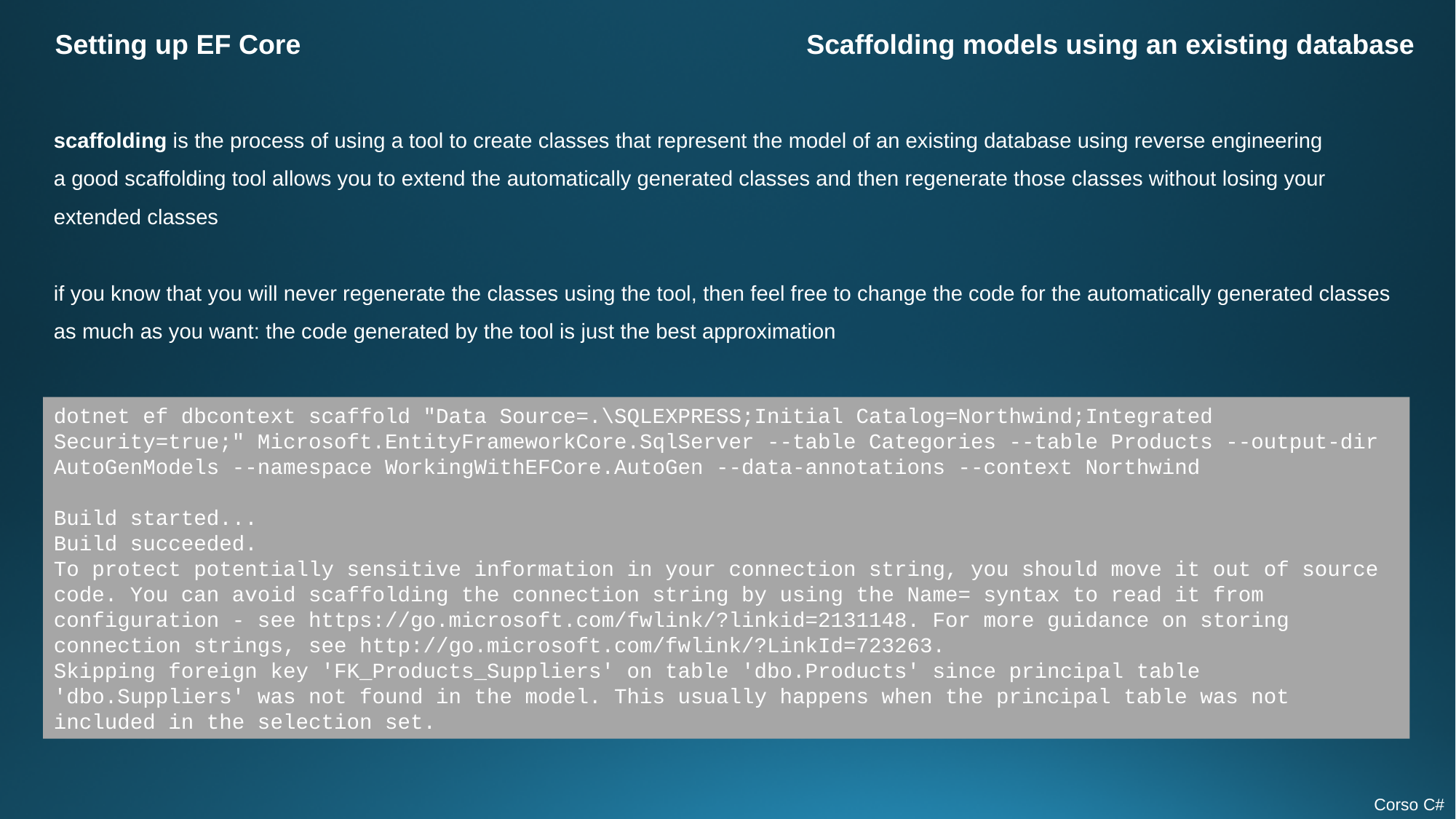

Setting up EF Core
Scaffolding models using an existing database
scaffolding is the process of using a tool to create classes that represent the model of an existing database using reverse engineering
a good scaffolding tool allows you to extend the automatically generated classes and then regenerate those classes without losing your extended classes

if you know that you will never regenerate the classes using the tool, then feel free to change the code for the automatically generated classes as much as you want: the code generated by the tool is just the best approximation
dotnet ef dbcontext scaffold "Data Source=.\SQLEXPRESS;Initial Catalog=Northwind;Integrated Security=true;" Microsoft.EntityFrameworkCore.SqlServer --table Categories --table Products --output-dir AutoGenModels --namespace WorkingWithEFCore.AutoGen --data-annotations --context Northwind

Build started...
Build succeeded.
To protect potentially sensitive information in your connection string, you should move it out of source code. You can avoid scaffolding the connection string by using the Name= syntax to read it from configuration - see https://go.microsoft.com/fwlink/?linkid=2131148. For more guidance on storing connection strings, see http://go.microsoft.com/fwlink/?LinkId=723263.
Skipping foreign key 'FK_Products_Suppliers' on table 'dbo.Products' since principal table 'dbo.Suppliers' was not found in the model. This usually happens when the principal table was not included in the selection set.
Corso C#